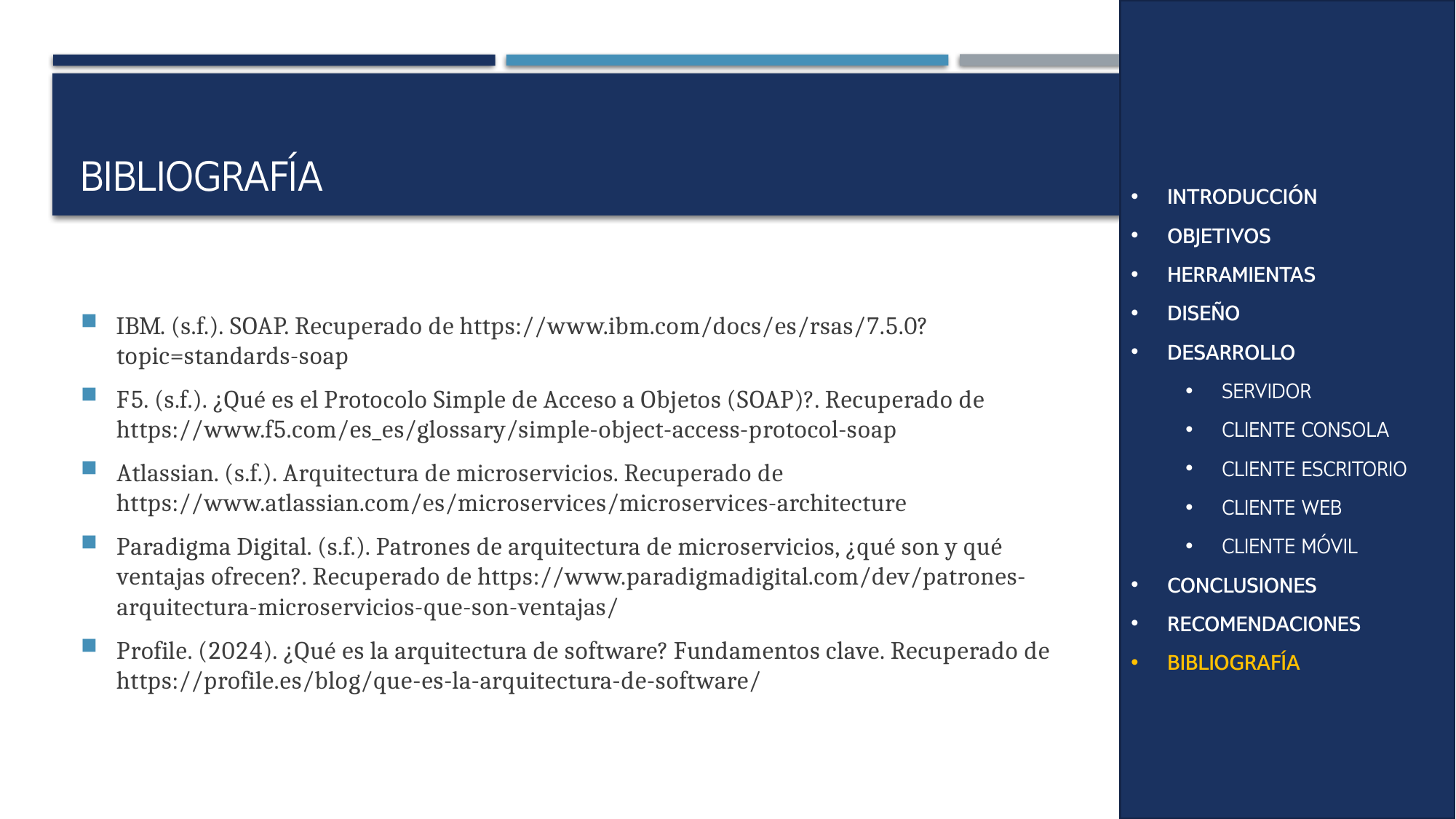

INTRODUCCIÓN
OBJETIVOS
HERRAMIENTAS
DISEÑO
DESARROLLO
SERVIDOR
CLIENTE CONSOLA
CLIENTE ESCRITORIO
CLIENTE WEB
CLIENTE MÓVIL
CONCLUSIONES
RECOMENDACIONES
BIBLIOGRAFÍA
# Bibliografía

IBM. (s.f.). SOAP. Recuperado de https://www.ibm.com/docs/es/rsas/7.5.0?topic=standards-soap
F5. (s.f.). ¿Qué es el Protocolo Simple de Acceso a Objetos (SOAP)?. Recuperado de https://www.f5.com/es_es/glossary/simple-object-access-protocol-soap
Atlassian. (s.f.). Arquitectura de microservicios. Recuperado de https://www.atlassian.com/es/microservices/microservices-architecture
Paradigma Digital. (s.f.). Patrones de arquitectura de microservicios, ¿qué son y qué ventajas ofrecen?. Recuperado de https://www.paradigmadigital.com/dev/patrones-arquitectura-microservicios-que-son-ventajas/
Profile. (2024). ¿Qué es la arquitectura de software? Fundamentos clave. Recuperado de https://profile.es/blog/que-es-la-arquitectura-de-software/